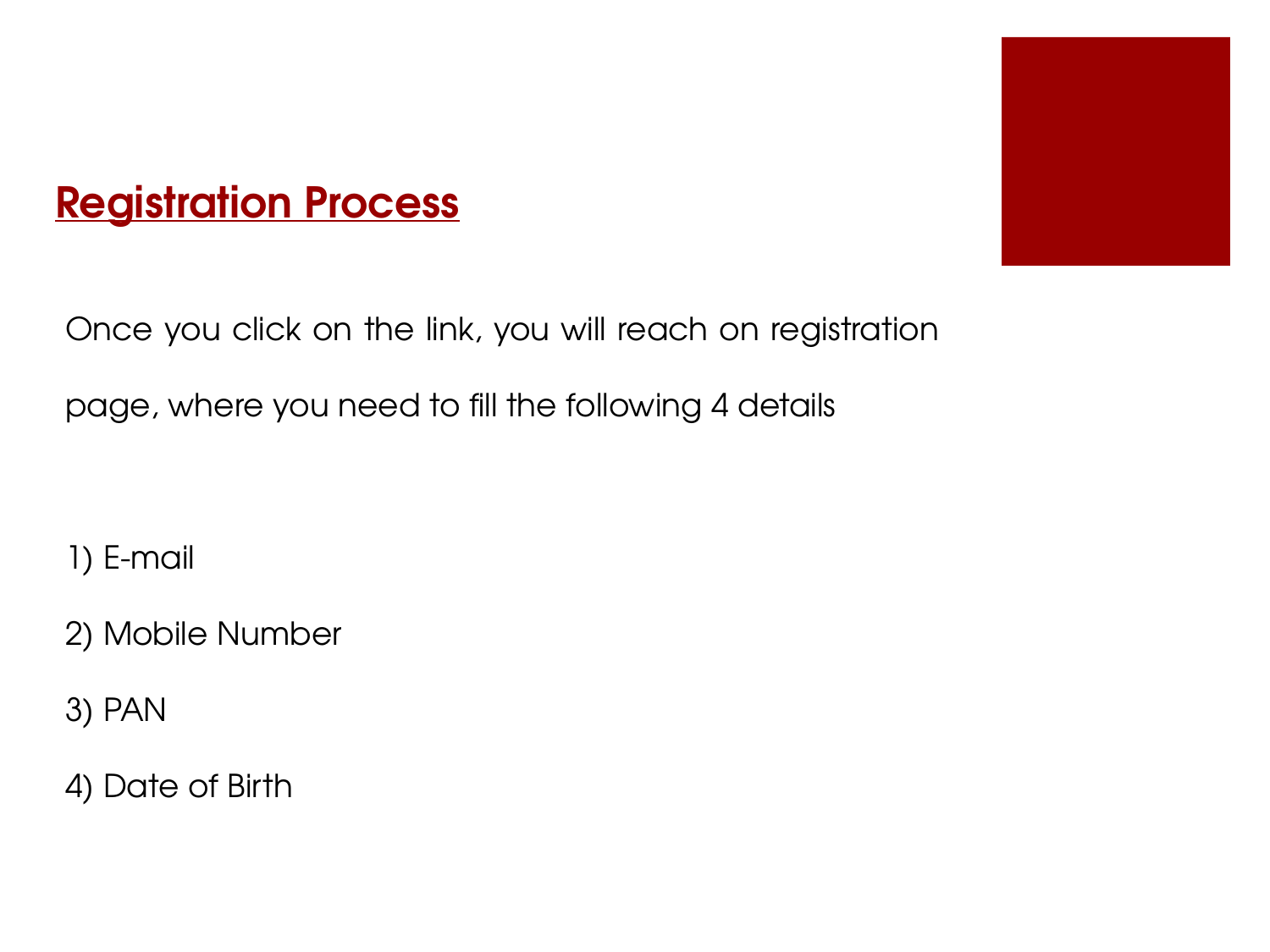

# Registration Process
Once you click on the link, you will reach on registration page, where you need to fill the following 4 details

1) E-mail
2) Mobile Number
3) PAN
4) Date of Birth